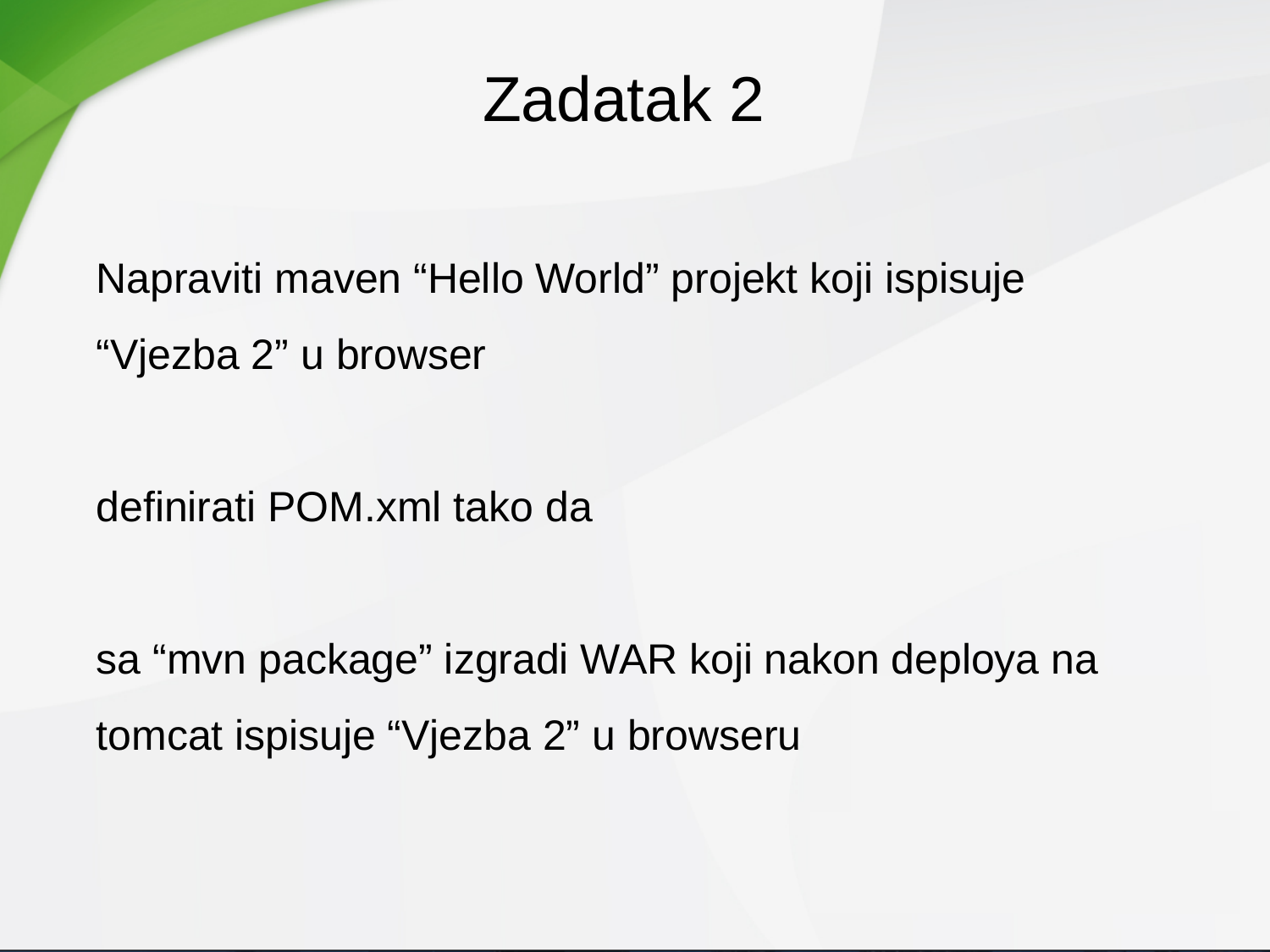

Zadatak 2
Napraviti maven “Hello World” projekt koji ispisuje “Vjezba 2” u browser

definirati POM.xml tako da

sa “mvn package” izgradi WAR koji nakon deploya na tomcat ispisuje “Vjezba 2” u browseru